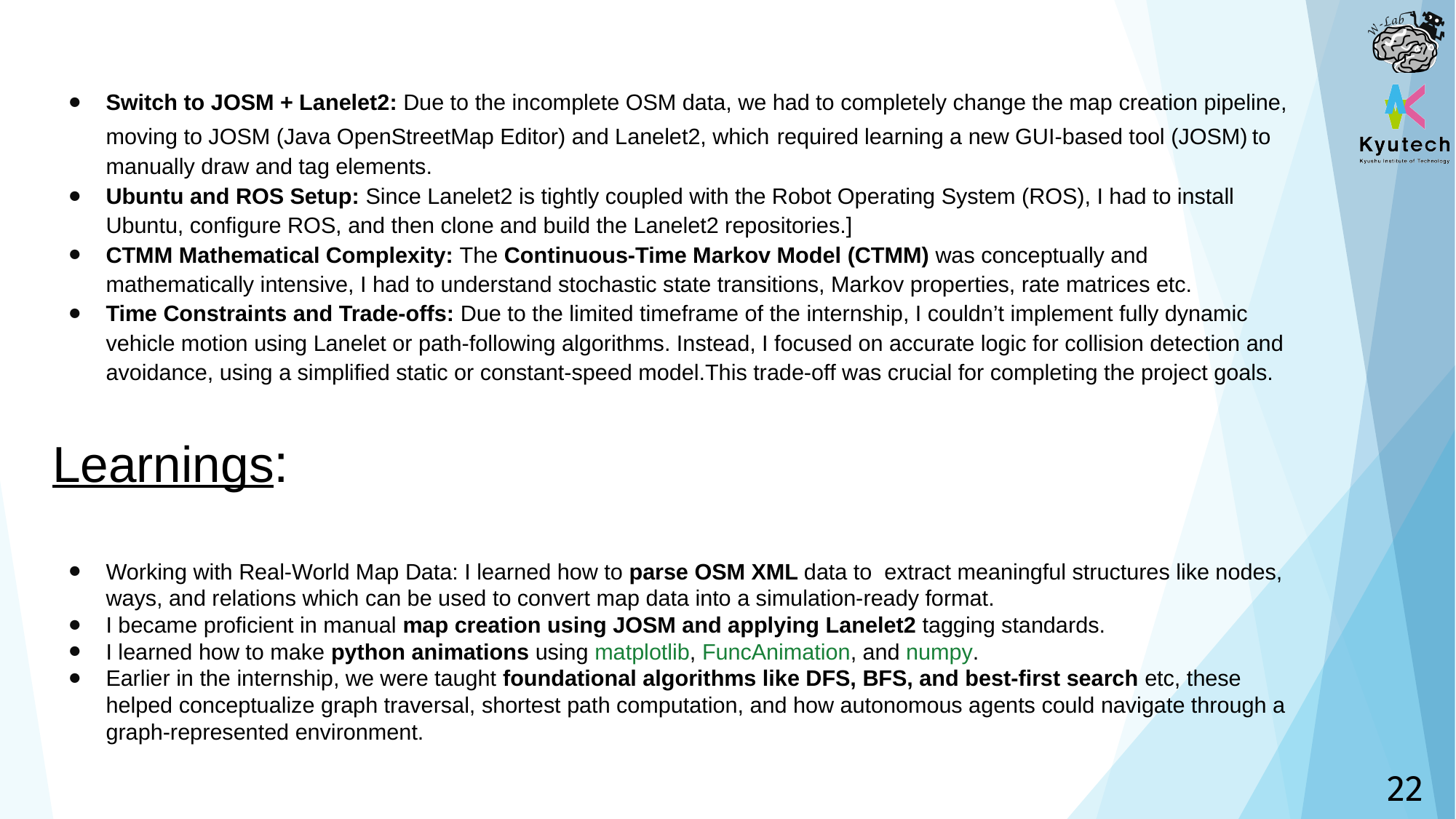

Switch to JOSM + Lanelet2: Due to the incomplete OSM data, we had to completely change the map creation pipeline, moving to JOSM (Java OpenStreetMap Editor) and Lanelet2, which required learning a new GUI-based tool (JOSM) to manually draw and tag elements.
Ubuntu and ROS Setup: Since Lanelet2 is tightly coupled with the Robot Operating System (ROS), I had to install Ubuntu, configure ROS, and then clone and build the Lanelet2 repositories.]
CTMM Mathematical Complexity: The Continuous-Time Markov Model (CTMM) was conceptually and mathematically intensive, I had to understand stochastic state transitions, Markov properties, rate matrices etc.
Time Constraints and Trade-offs: Due to the limited timeframe of the internship, I couldn’t implement fully dynamic vehicle motion using Lanelet or path-following algorithms. Instead, I focused on accurate logic for collision detection and avoidance, using a simplified static or constant-speed model.This trade-off was crucial for completing the project goals.

Learnings:

Working with Real-World Map Data: I learned how to parse OSM XML data to  extract meaningful structures like nodes, ways, and relations which can be used to convert map data into a simulation-ready format.
I became proficient in manual map creation using JOSM and applying Lanelet2 tagging standards.
I learned how to make python animations using matplotlib, FuncAnimation, and numpy.
Earlier in the internship, we were taught foundational algorithms like DFS, BFS, and best-first search etc, these helped conceptualize graph traversal, shortest path computation, and how autonomous agents could navigate through a graph-represented environment.
22